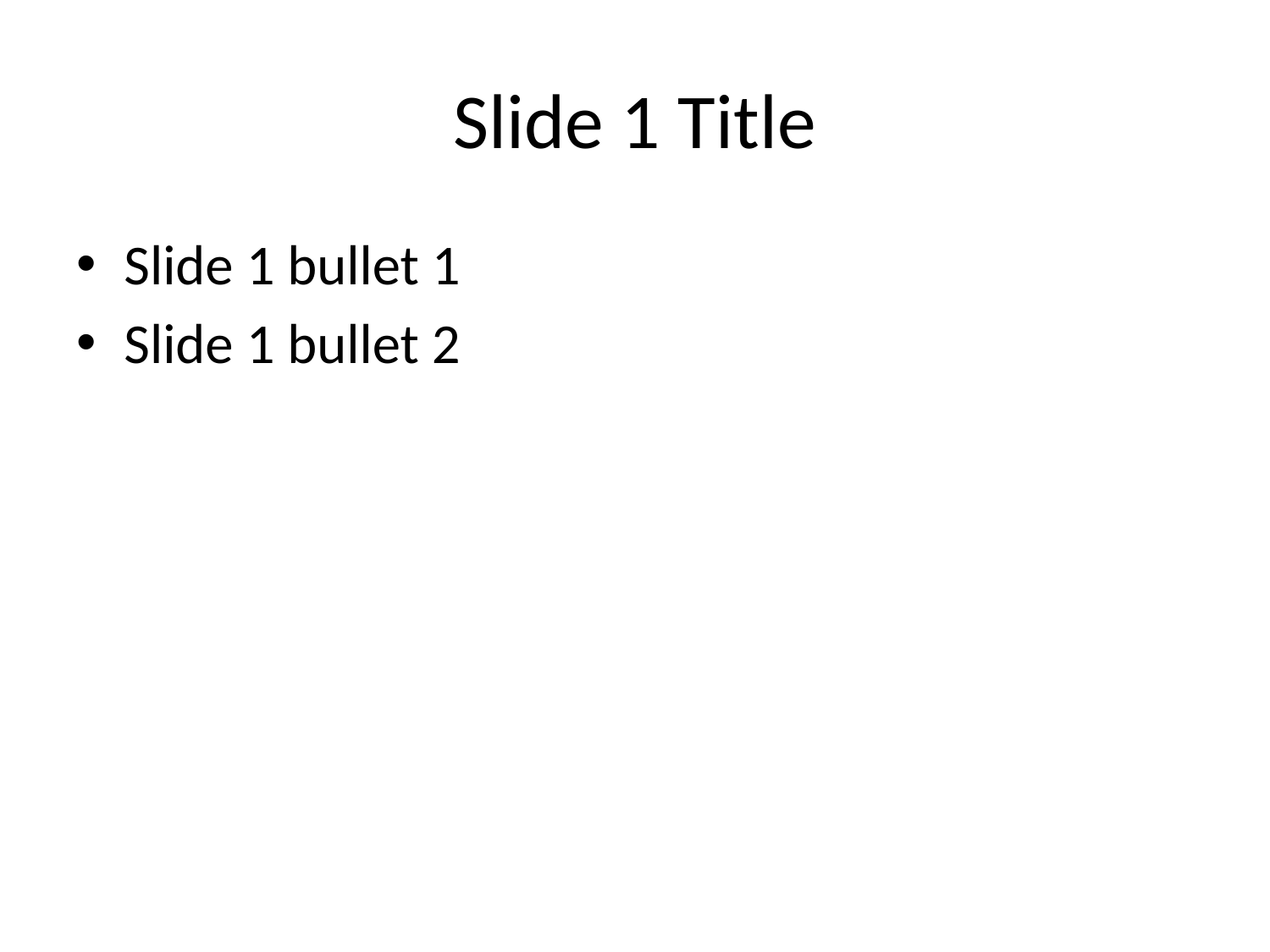

# Slide 1 Title
Slide 1 bullet 1
Slide 1 bullet 2